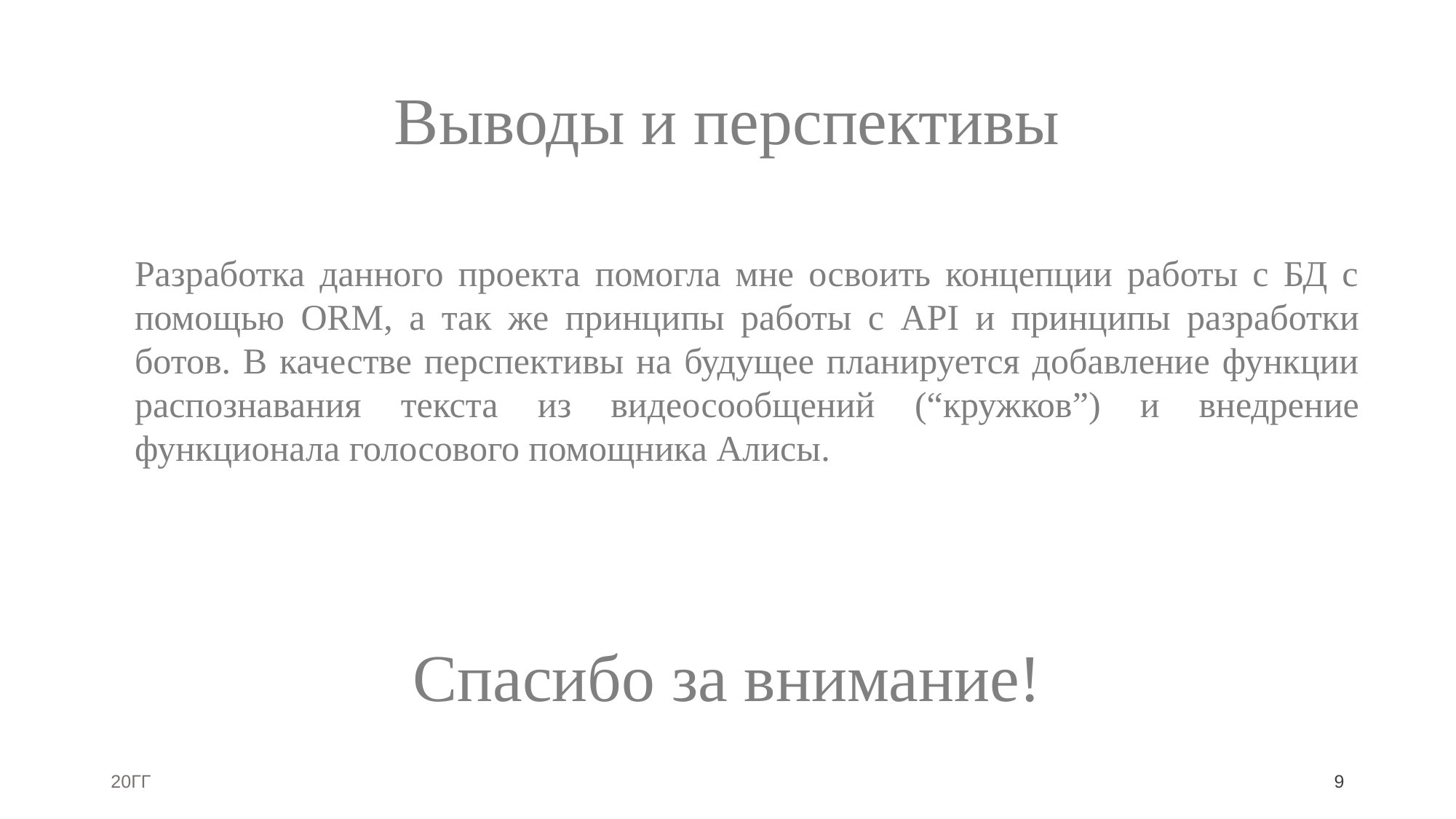

# Выводы и перспективы
Разработка данного проекта помогла мне освоить концепции работы с БД с помощью ORM, а так же принципы работы с API и принципы разработки ботов. В качестве перспективы на будущее планируется добавление функции распознавания текста из видеосообщений (“кружков”) и внедрение функционала голосового помощника Алисы.
Спасибо за внимание!
20ГГ
9